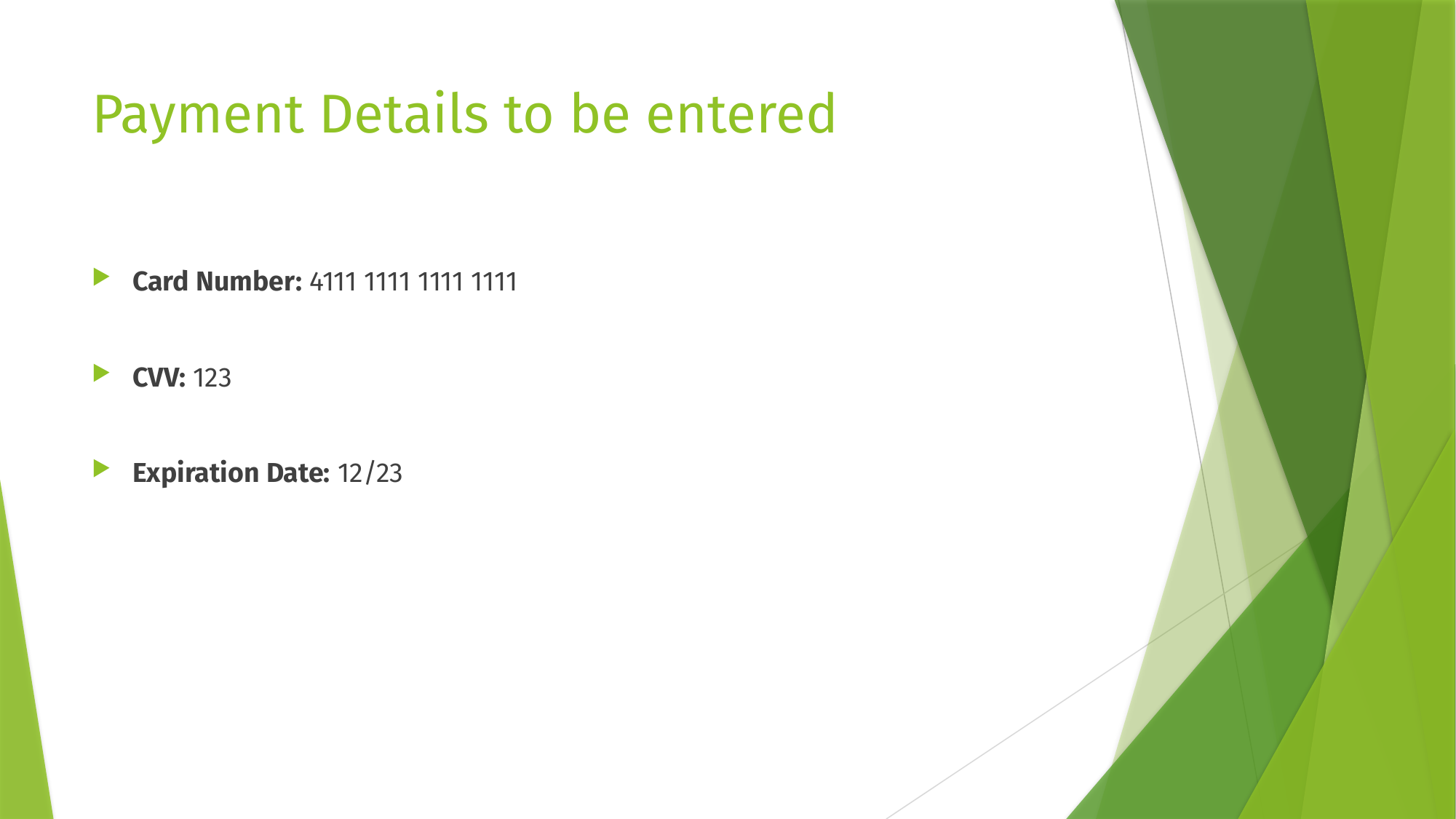

# Payment Details to be entered
Card Number: 4111 1111 1111 1111

CVV: 123

Expiration Date: 12/23